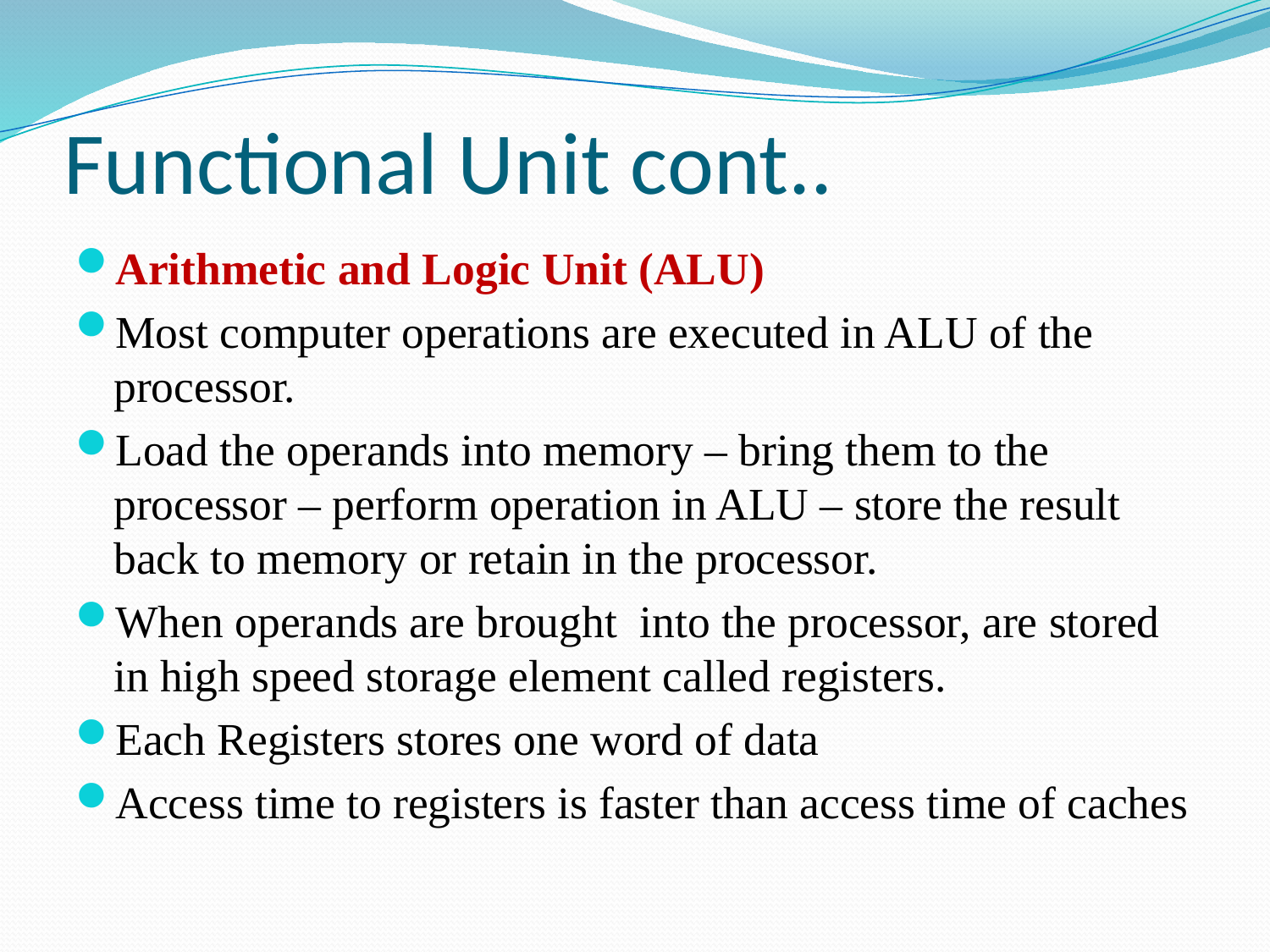

# Functional Unit cont..
Arithmetic and Logic Unit (ALU)
Most computer operations are executed in ALU of the processor.
Load the operands into memory – bring them to the processor – perform operation in ALU – store the result back to memory or retain in the processor.
When operands are brought  into the processor, are stored in high speed storage element called registers.
Each Registers stores one word of data
Access time to registers is faster than access time of caches